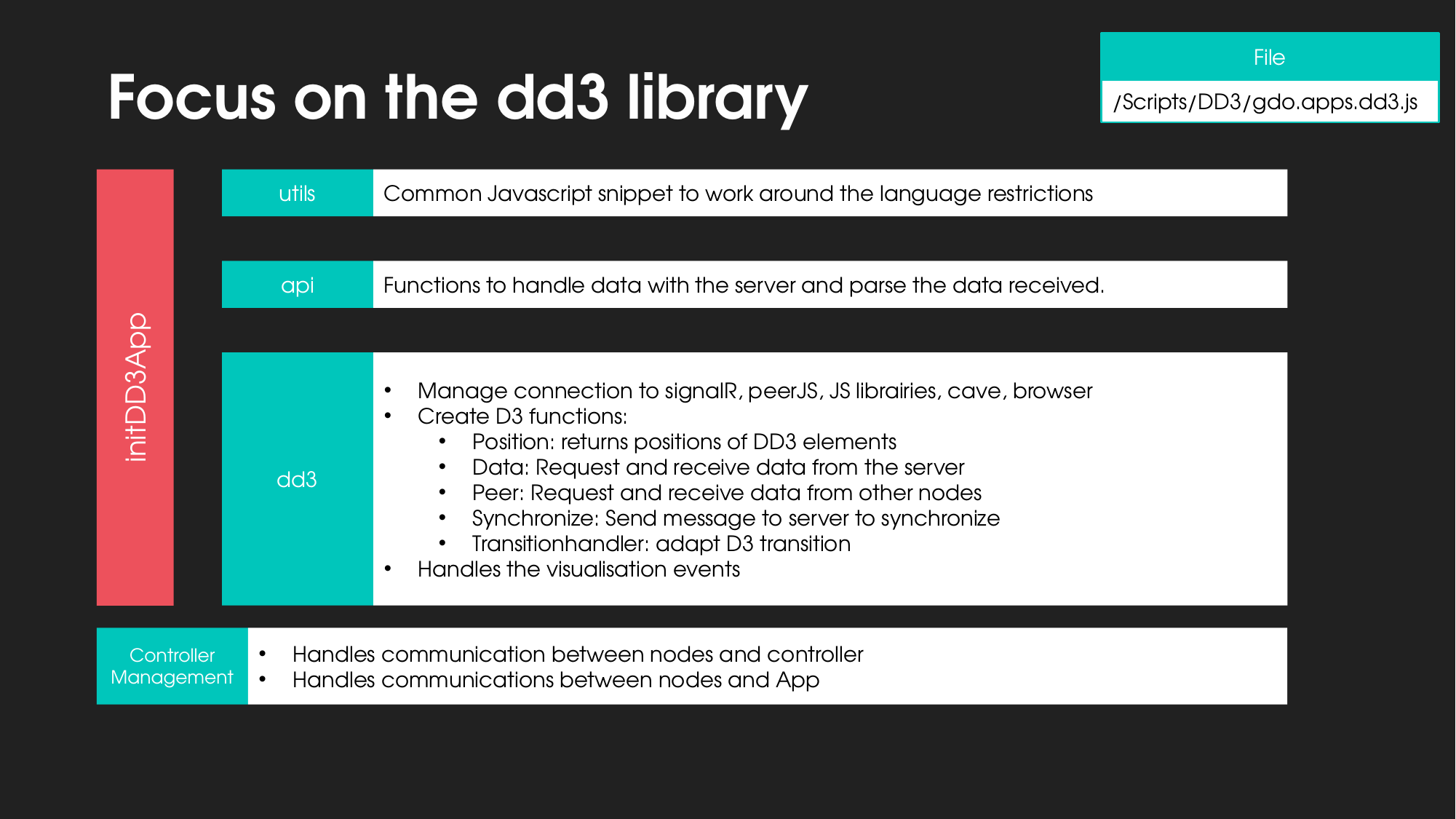

File
Focus on the dd3 library
/Scripts/DD3/gdo.apps.dd3.js
utils
Common Javascript snippet to work around the language restrictions
api
Functions to handle data with the server and parse the data received.
initDD3App
dd3
Manage connection to signalR, peerJS, JS librairies, cave, browser
Create D3 functions:
Position: returns positions of DD3 elements
Data: Request and receive data from the server
Peer: Request and receive data from other nodes
Synchronize: Send message to server to synchronize
Transitionhandler: adapt D3 transition
Handles the visualisation events
Controller Management
Handles communication between nodes and controller
Handles communications between nodes and App